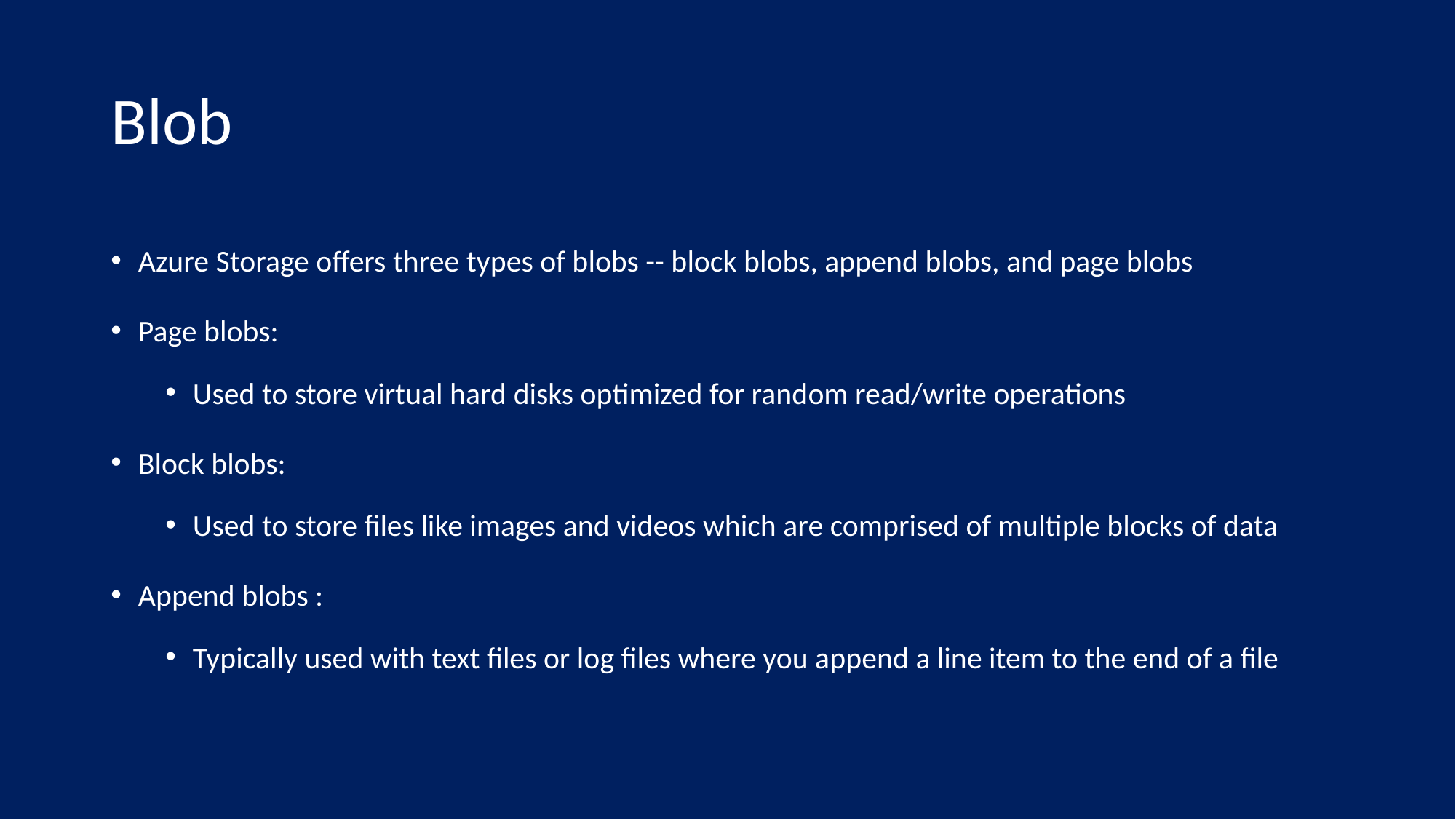

# Blob
Azure Storage offers three types of blobs -- block blobs, append blobs, and page blobs
Page blobs:
Used to store virtual hard disks optimized for random read/write operations
Block blobs:
Used to store files like images and videos which are comprised of multiple blocks of data
Append blobs :
Typically used with text files or log files where you append a line item to the end of a file